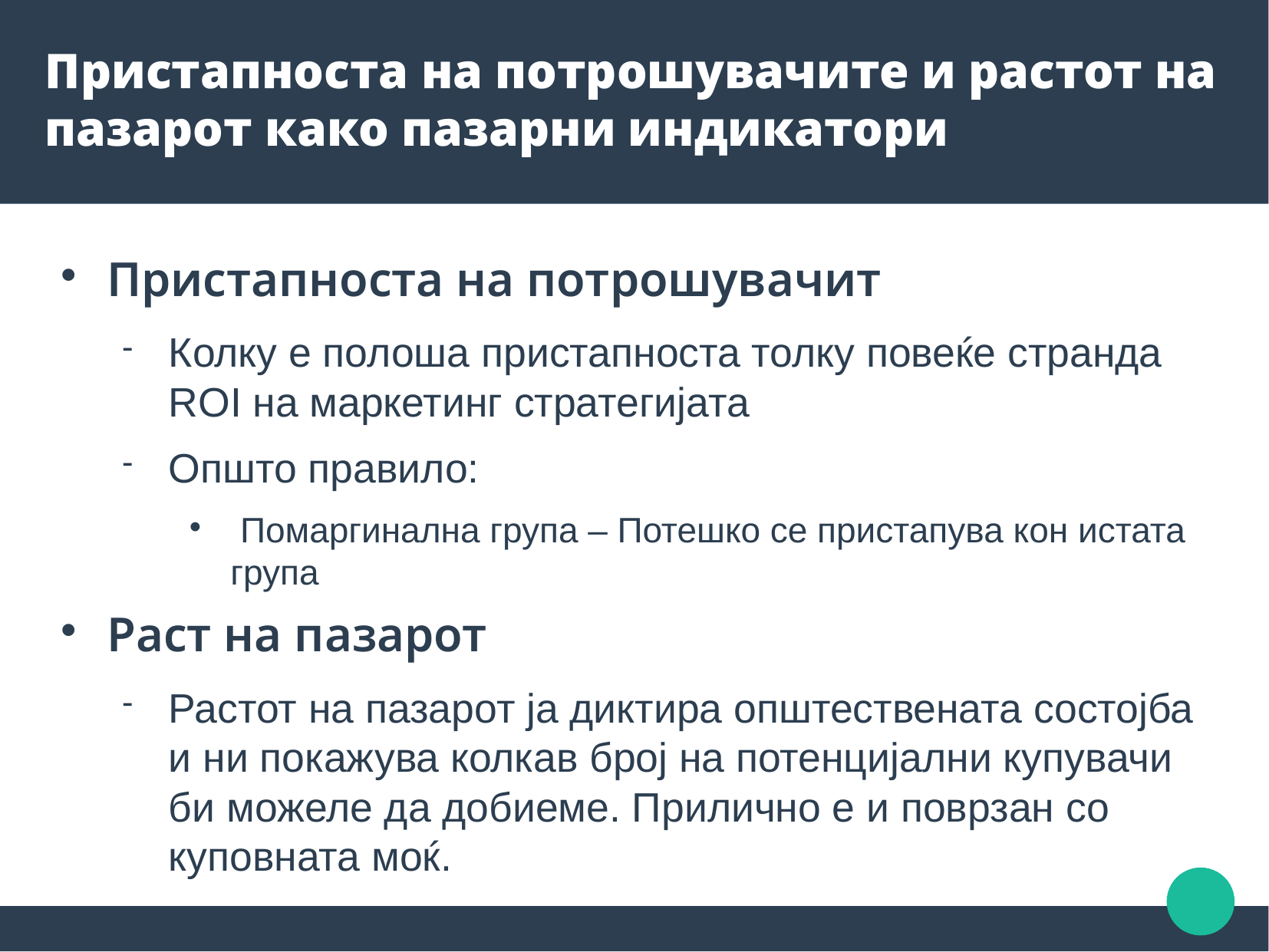

Пристапноста на потрошувачите и растот на пазарот како пазарни индикатори
Пристапноста на потрошувачит
Колку е полоша пристапноста толку повеќе странда ROI на маркетинг стратегијата
Општо правилo:
 Помаргинална група – Потешко се пристапува кон истата група
Раст на пазарот
Растот на пазарот ја диктира општествената состојба и ни покажува колкав број на потенцијални купувачи би можеле да добиеме. Прилично е и поврзан со куповната моќ.